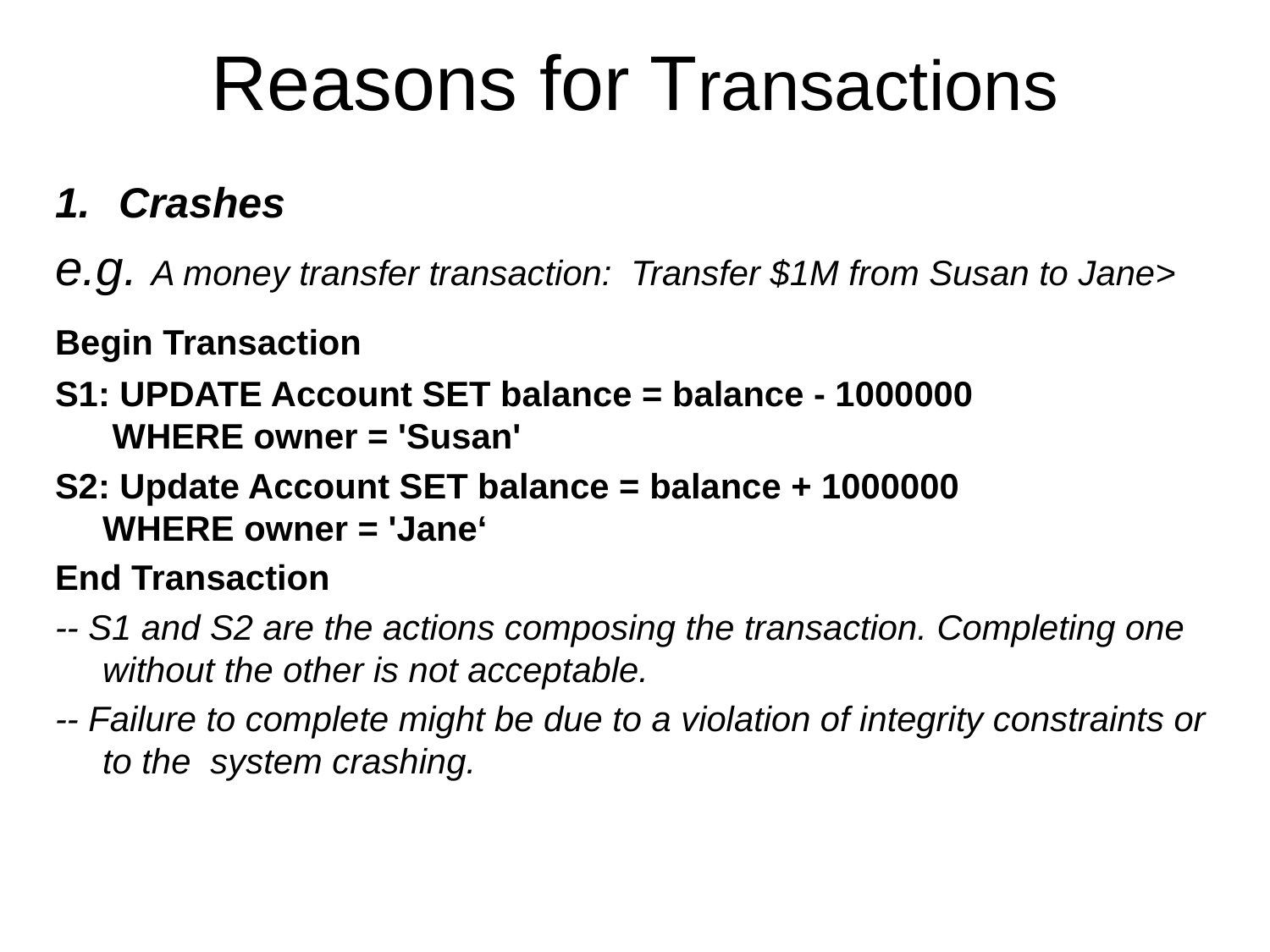

# Reasons for Transactions
Crashes
e.g. A money transfer transaction:  Transfer $1M from Susan to Jane>
Begin Transaction
S1: UPDATE Account SET balance = balance - 1000000
 WHERE owner = 'Susan'
S2: Update Account SET balance = balance + 1000000
WHERE owner = 'Jane‘
End Transaction
-- S1 and S2 are the actions composing the transaction. Completing one without the other is not acceptable.
-- Failure to complete might be due to a violation of integrity constraints or to the  system crashing.